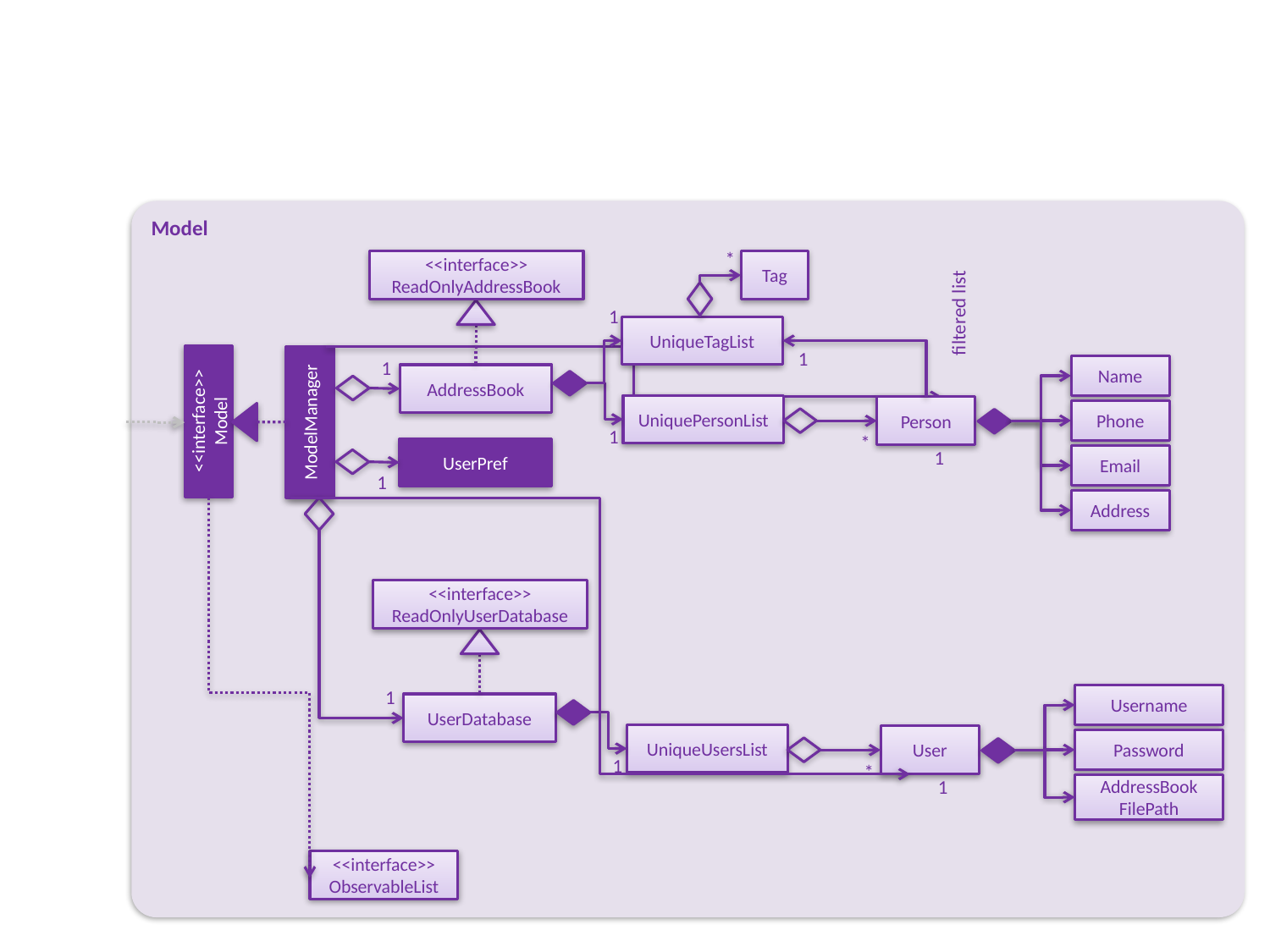

Model
*
<<interface>>
ReadOnlyAddressBook
Tag

filtered list
1
UniqueTagList
1
1
Name
AddressBook

UniquePersonList
Person
<<interface>>
Model
ModelManager
Phone

1
*
UserPref
1
Email

1
Address

<<interface>>
ReadOnlyUserDatabase

1
Username
UserDatabase

UniqueUsersList
User
Password

1
*
1
AddressBook
FilePath
<<interface>>
ObservableList